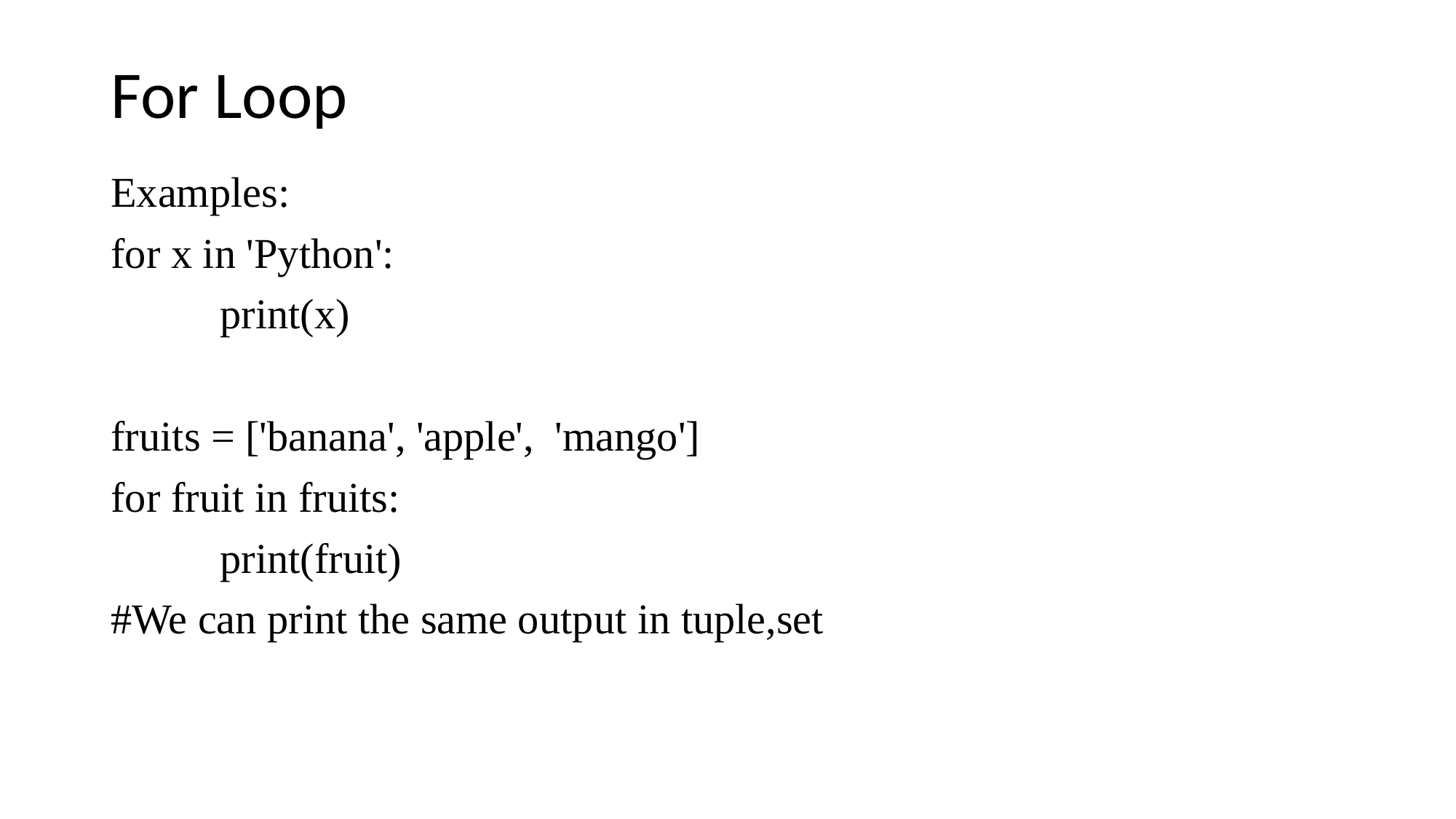

# For Loop
Examples:
for x in 'Python':
 	print(x)

fruits = ['banana', 'apple',  'mango']
for fruit in fruits:
	print(fruit)
#We can print the same output in tuple,set